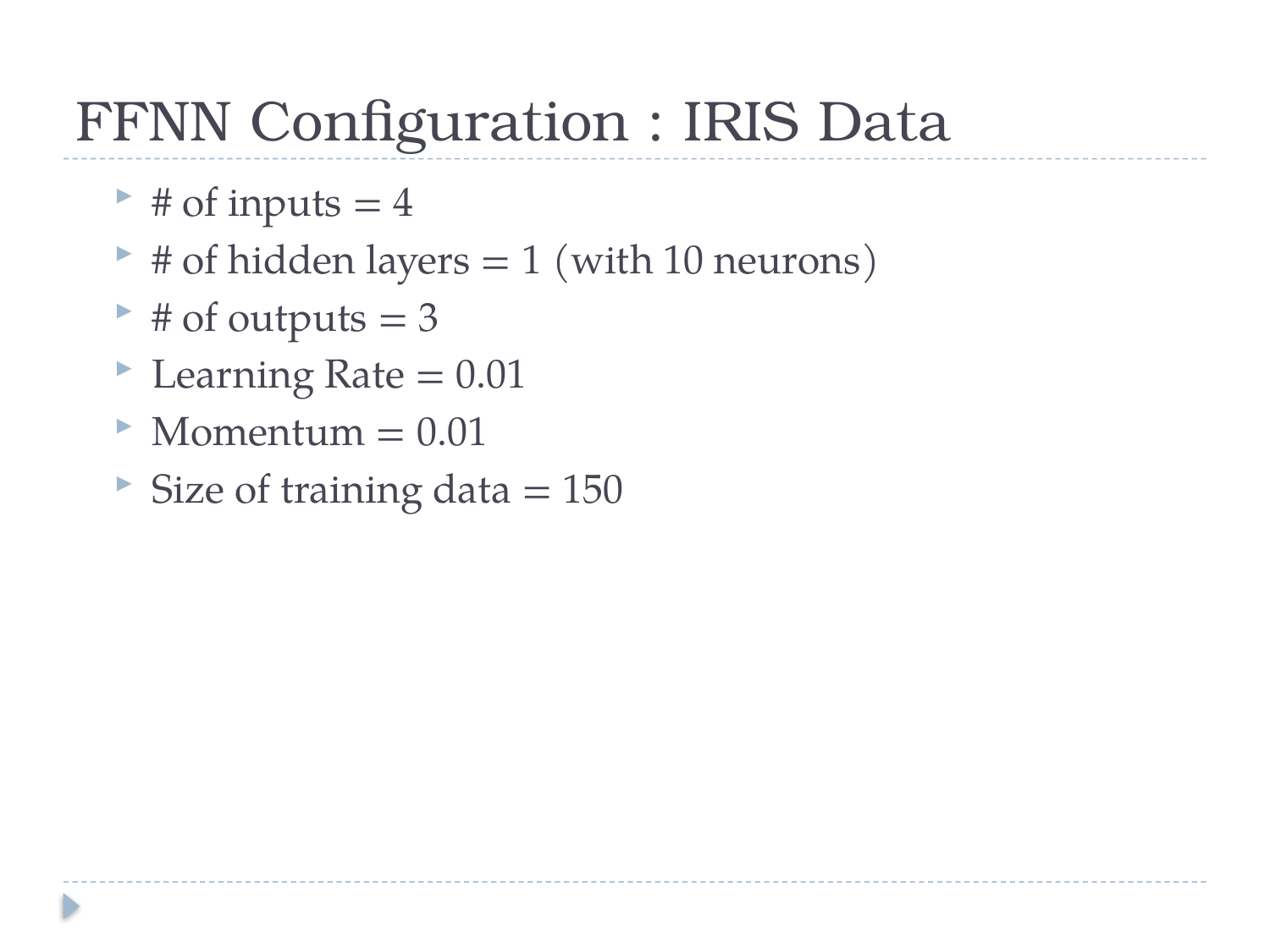

# FFNN Configuration : IRIS Data
# of inputs = 4
# of hidden layers = 1 (with 10 neurons)
# of outputs = 3
Learning Rate = 0.01
Momentum = 0.01
Size of training data = 150